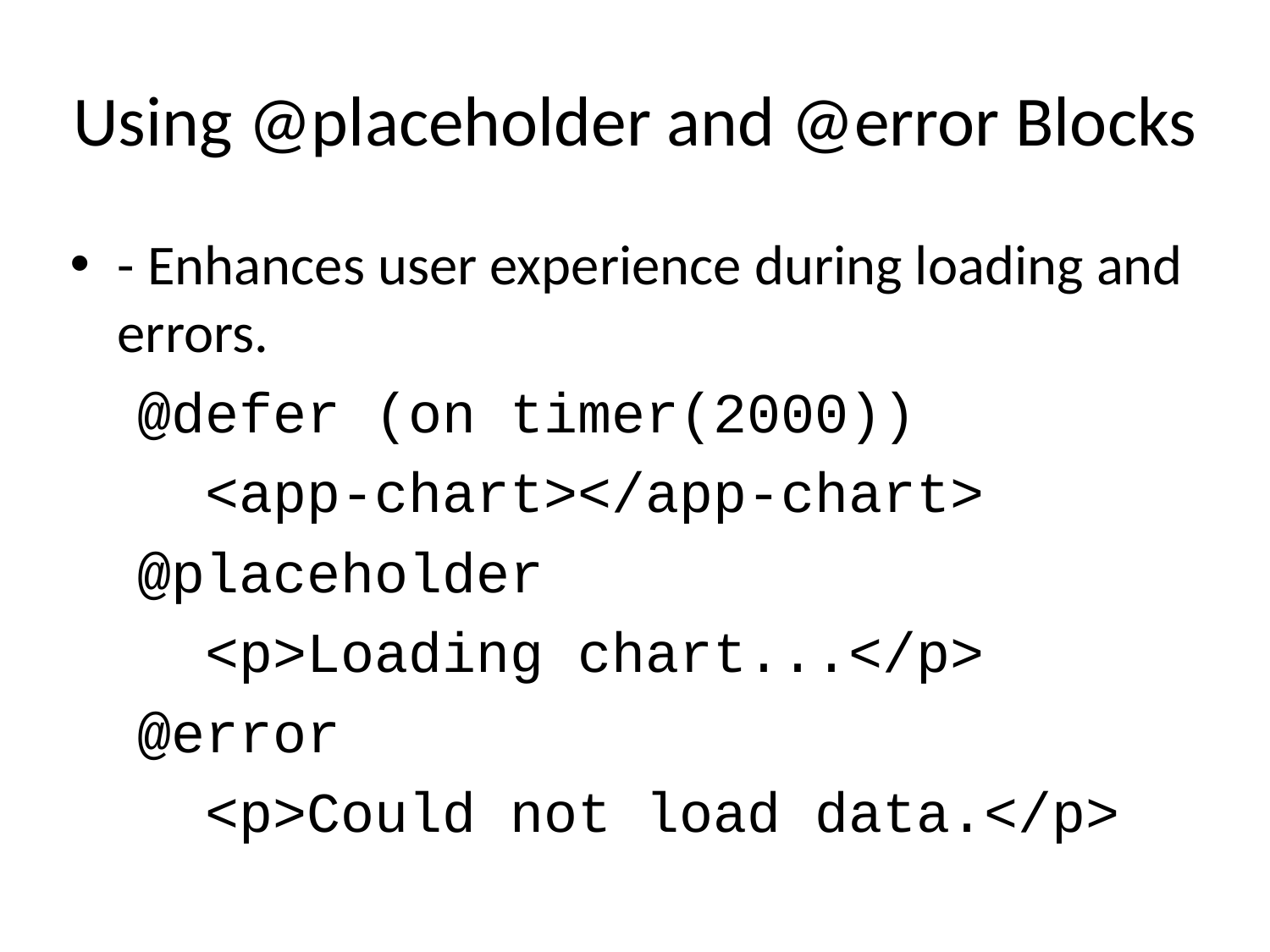

# Using @placeholder and @error Blocks
- Enhances user experience during loading and errors.
  @defer (on timer(2000))
    <app-chart></app-chart>
  @placeholder
    <p>Loading chart...</p>
  @error
    <p>Could not load data.</p>